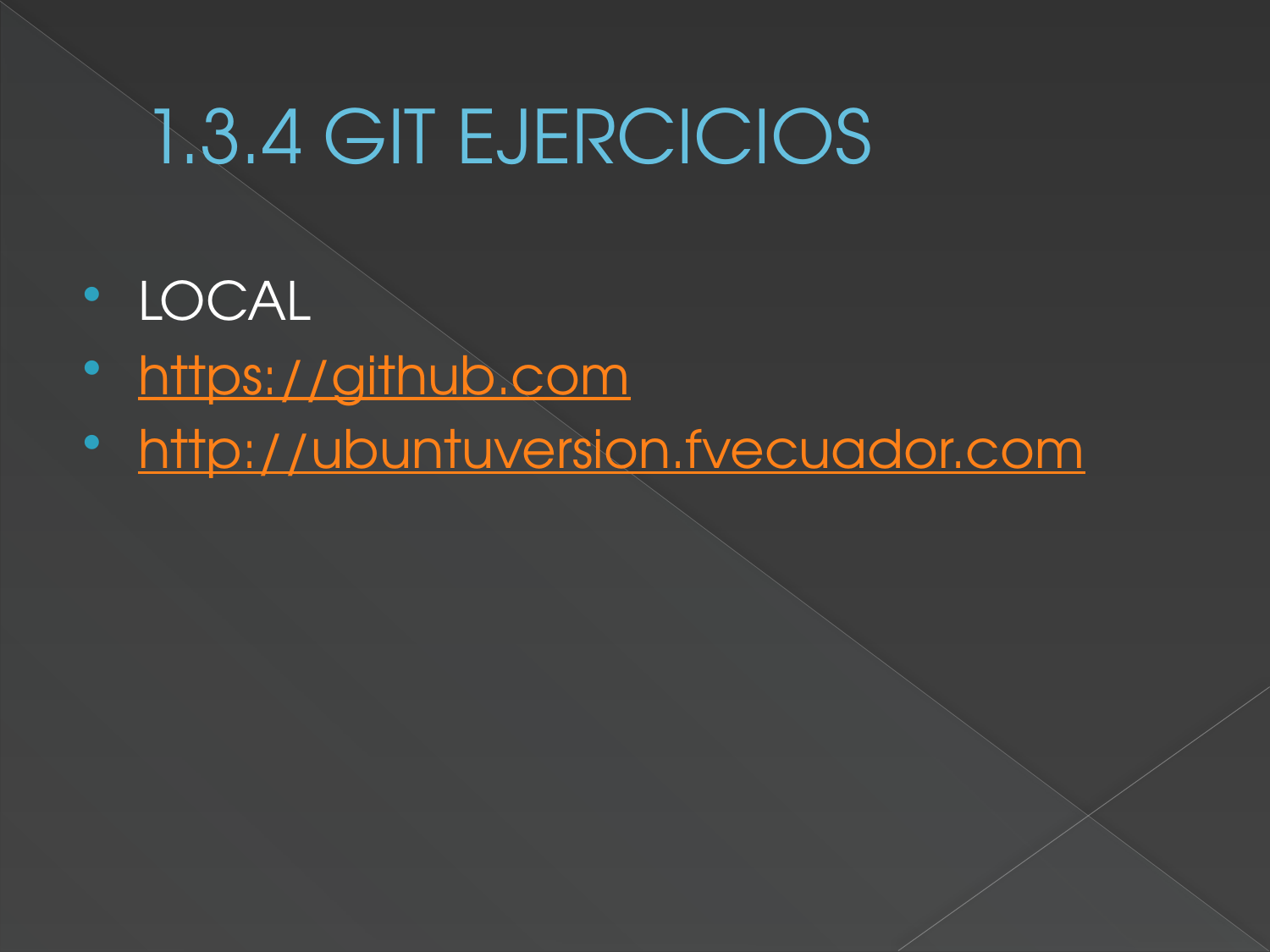

# 1.3.4 GIT EJERCICIOS
LOCAL
https://github.com
http://ubuntuversion.fvecuador.com